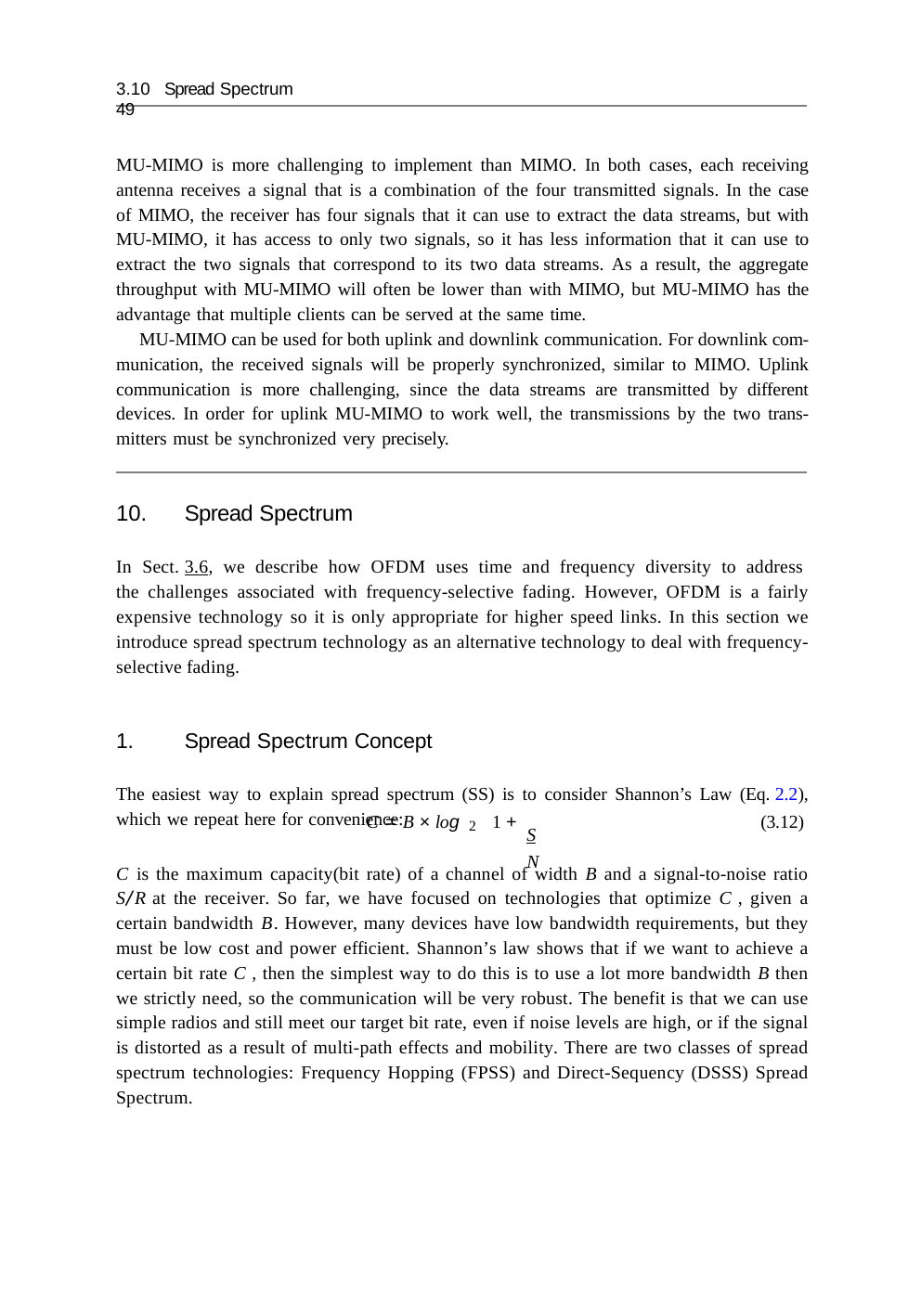

3.10 Spread Spectrum	49

MU-MIMO is more challenging to implement than MIMO. In both cases, each receiving antenna receives a signal that is a combination of the four transmitted signals. In the case of MIMO, the receiver has four signals that it can use to extract the data streams, but with MU-MIMO, it has access to only two signals, so it has less information that it can use to extract the two signals that correspond to its two data streams. As a result, the aggregate throughput with MU-MIMO will often be lower than with MIMO, but MU-MIMO has the advantage that multiple clients can be served at the same time.
MU-MIMO can be used for both uplink and downlink communication. For downlink com- munication, the received signals will be properly synchronized, similar to MIMO. Uplink communication is more challenging, since the data streams are transmitted by different devices. In order for uplink MU-MIMO to work well, the transmissions by the two trans- mitters must be synchronized very precisely.

Spread Spectrum

In  Sect. 3.6,  we  describe  how  OFDM  uses  time  and  frequency  diversity  to  address  the challenges associated with frequency-selective fading. However, OFDM is a fairly expensive technology so it is only appropriate for higher speed links. In this section we introduce spread spectrum technology as an alternative technology to deal with frequency-selective fading.

Spread Spectrum Concept

The easiest way to explain spread spectrum (SS) is to consider Shannon’s Law (Eq. 2.2), which we repeat here for convenience:

 S N
(3.12)
C = B × log	1 +
2
C is the maximum capacity(bit rate) of a channel of width B and a signal-to-noise ratio S/R at the receiver. So far, we have focused on technologies that optimize C , given a certain bandwidth B. However, many devices have low bandwidth requirements, but they must be low cost and power efficient. Shannon’s law shows that if we want to achieve a certain bit rate C , then the simplest way to do this is to use a lot more bandwidth B then we strictly need, so the communication will be very robust. The benefit is that we can use simple radios and still meet our target bit rate, even if noise levels are high, or if the signal is distorted as a result of multi-path effects and mobility. There are two classes of spread spectrum technologies: Frequency Hopping (FPSS) and Direct-Sequency (DSSS) Spread Spectrum.